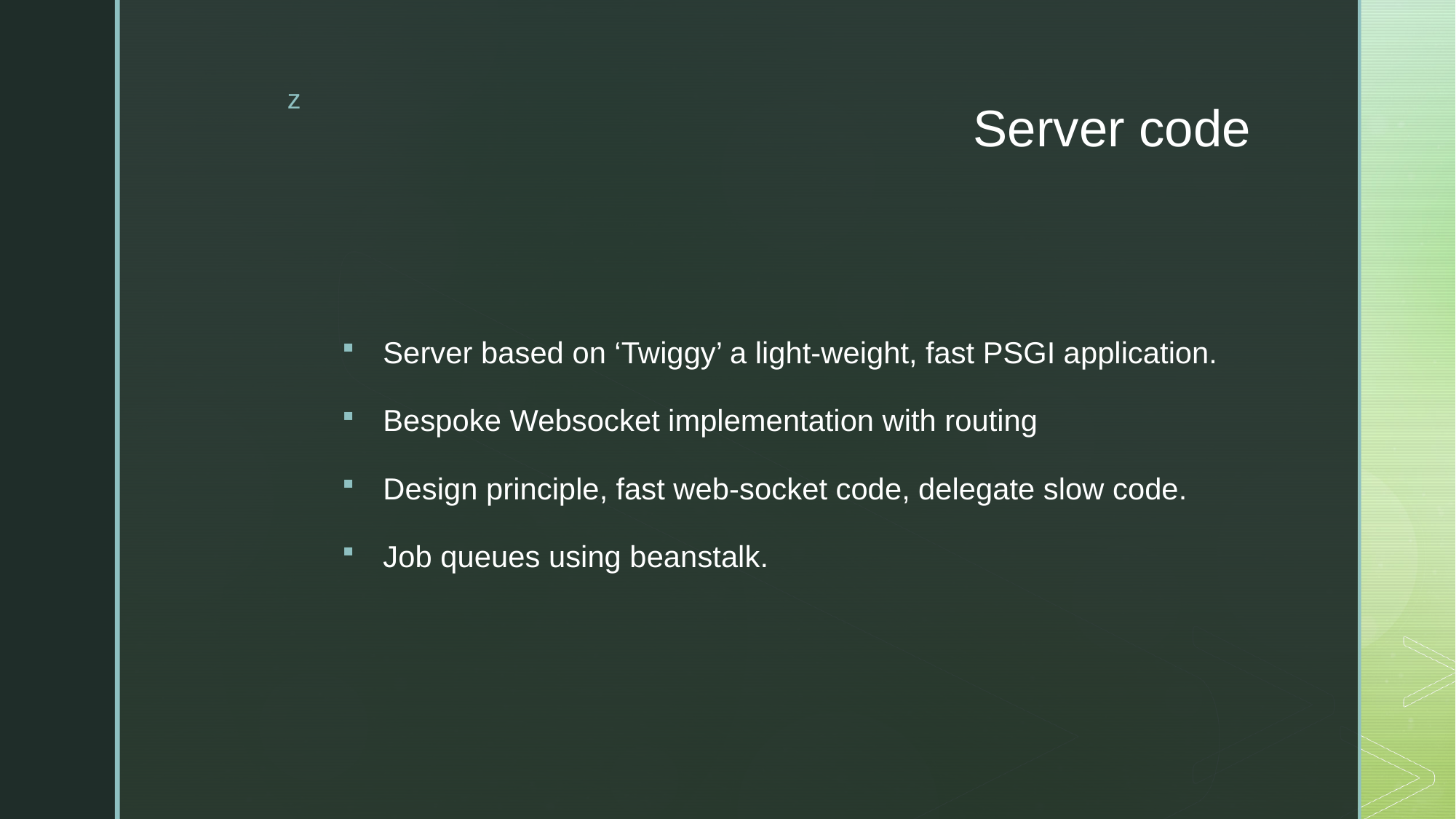

# Server code
Server based on ‘Twiggy’ a light-weight, fast PSGI application.
Bespoke Websocket implementation with routing
Design principle, fast web-socket code, delegate slow code.
Job queues using beanstalk.